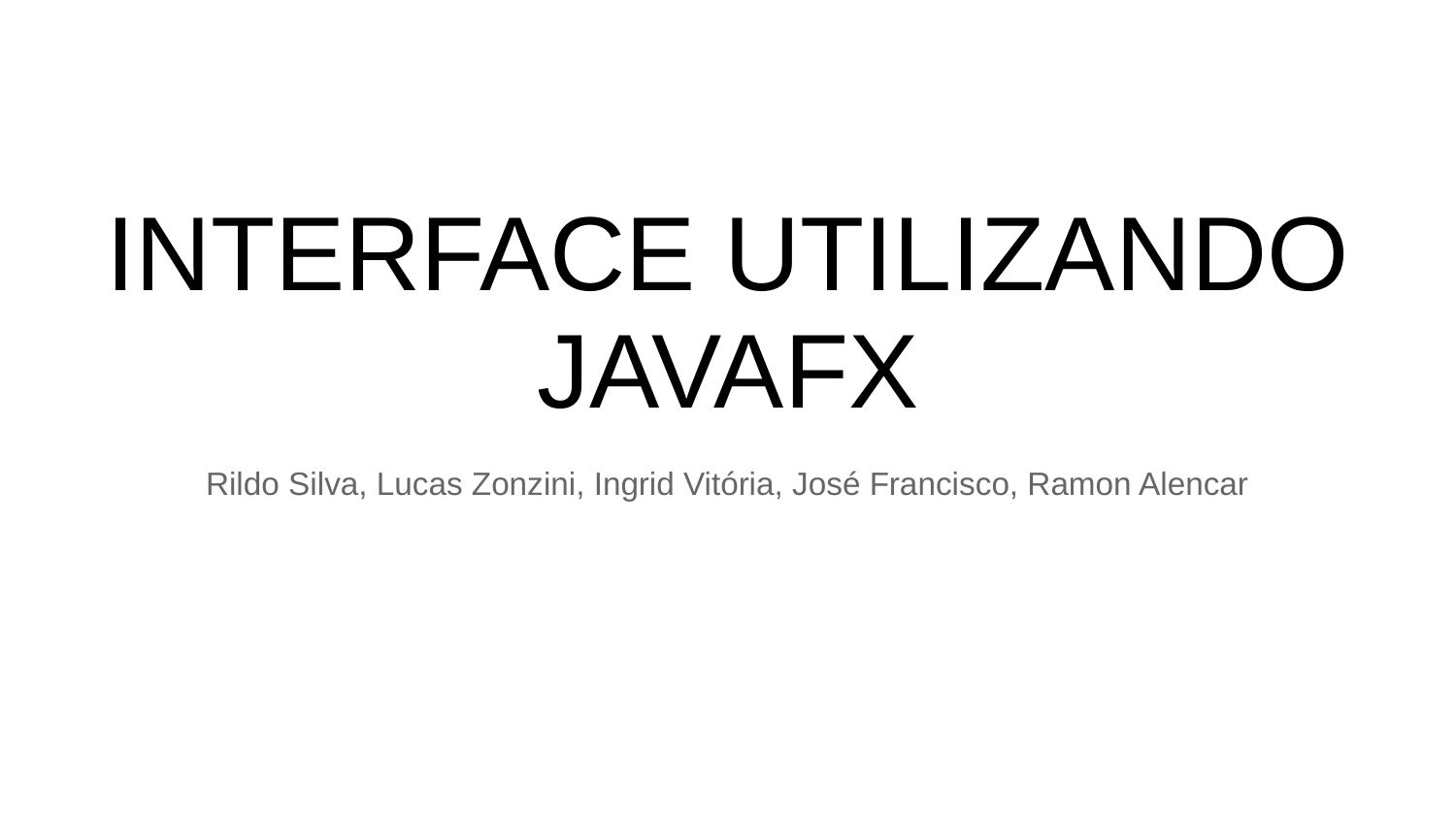

# INTERFACE UTILIZANDO JAVAFX
Rildo Silva, Lucas Zonzini, Ingrid Vitória, José Francisco, Ramon Alencar